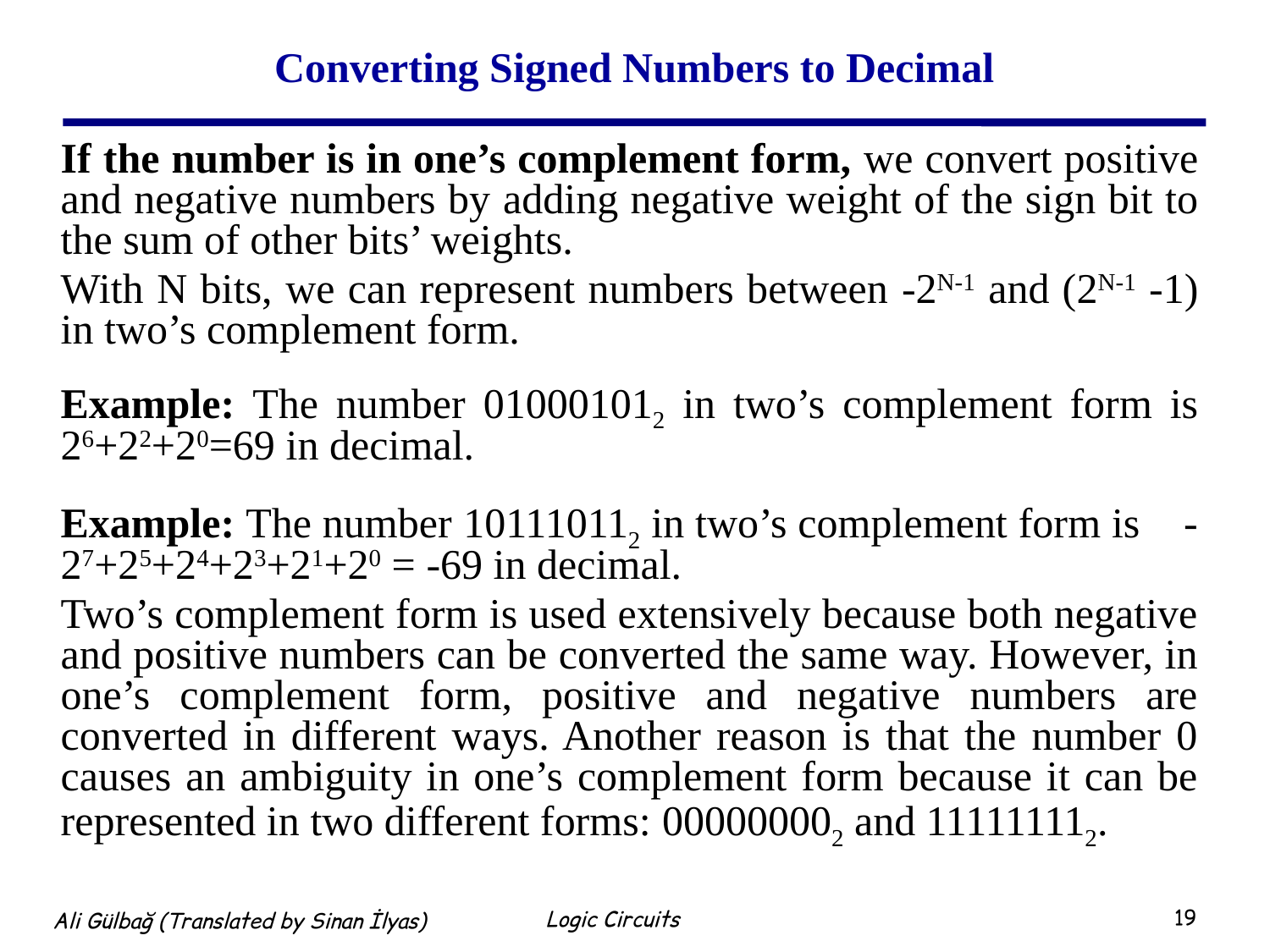

# Converting Signed Numbers to Decimal
If the number is in one’s complement form, we convert positive and negative numbers by adding negative weight of the sign bit to the sum of other bits’ weights.
With N bits, we can represent numbers between -2N-1 and (2N-1 -1) in two’s complement form.

Example: The number 010001012 in two’s complement form is 26+22+20=69 in decimal.

Example: The number 101110112 in two’s complement form is    -27+25+24+23+21+20 = -69 in decimal.
Two’s complement form is used extensively because both negative and positive numbers can be converted the same way. However, in one’s complement form, positive and negative numbers are converted in different ways. Another reason is that the number 0 causes an ambiguity in one’s complement form because it can be represented in two different forms: 000000002 and 111111112.
Logic Circuits